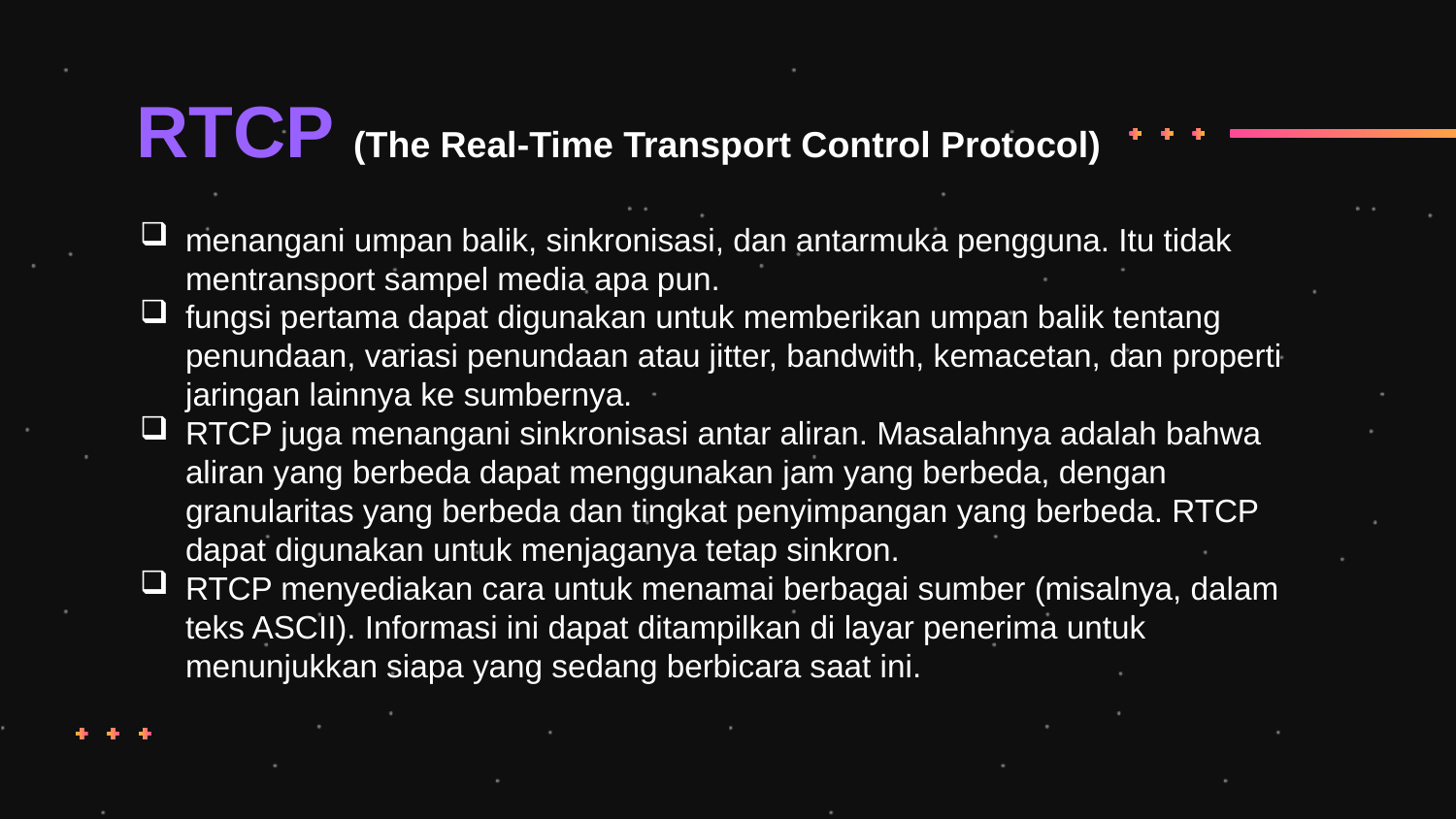

# RTCP (The Real-Time Transport Control Protocol)
menangani umpan balik, sinkronisasi, dan antarmuka pengguna. Itu tidak mentransport sampel media apa pun.
fungsi pertama dapat digunakan untuk memberikan umpan balik tentang penundaan, variasi penundaan atau jitter, bandwith, kemacetan, dan properti jaringan lainnya ke sumbernya.
RTCP juga menangani sinkronisasi antar aliran. Masalahnya adalah bahwa aliran yang berbeda dapat menggunakan jam yang berbeda, dengan granularitas yang berbeda dan tingkat penyimpangan yang berbeda. RTCP dapat digunakan untuk menjaganya tetap sinkron.
RTCP menyediakan cara untuk menamai berbagai sumber (misalnya, dalam teks ASCII). Informasi ini dapat ditampilkan di layar penerima untuk menunjukkan siapa yang sedang berbicara saat ini.